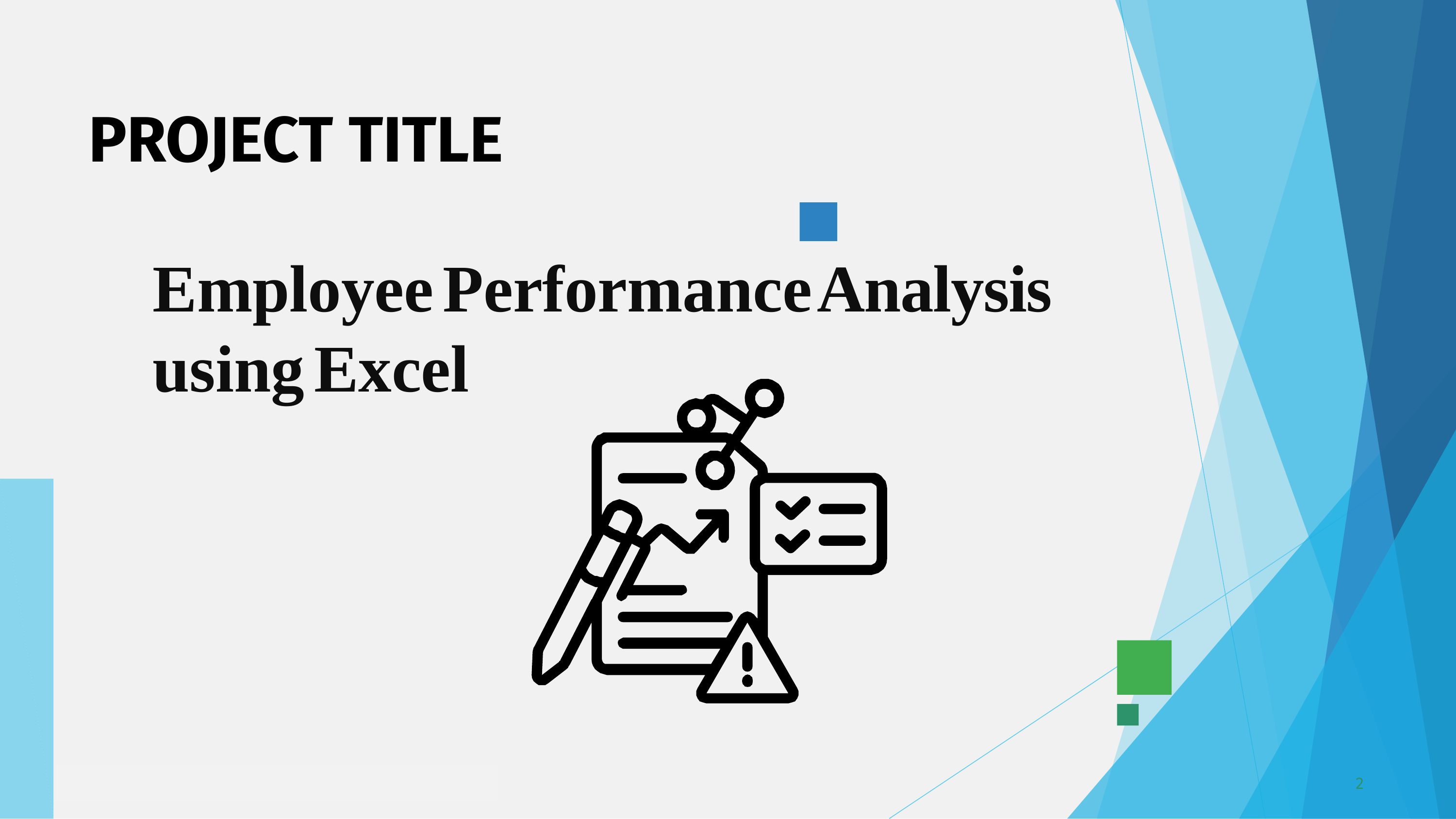

# PROJECT TITLE
Employee	Performance	Analysis using	Excel
2